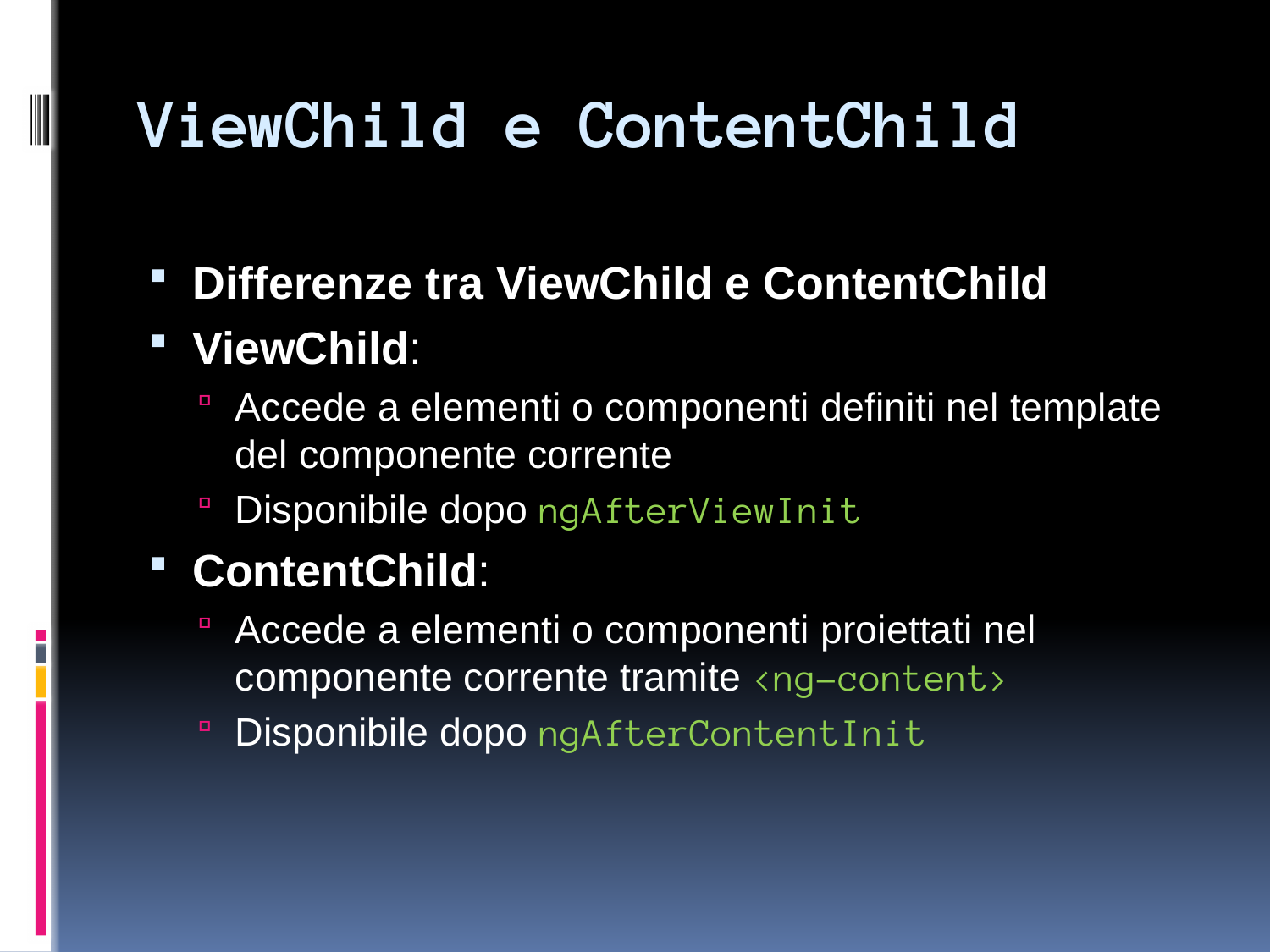

# ViewChild e ContentChild
Differenze tra ViewChild e ContentChild
ViewChild:
Accede a elementi o componenti definiti nel template del componente corrente
Disponibile dopo ngAfterViewInit
ContentChild:
Accede a elementi o componenti proiettati nel componente corrente tramite <ng-content>
Disponibile dopo ngAfterContentInit